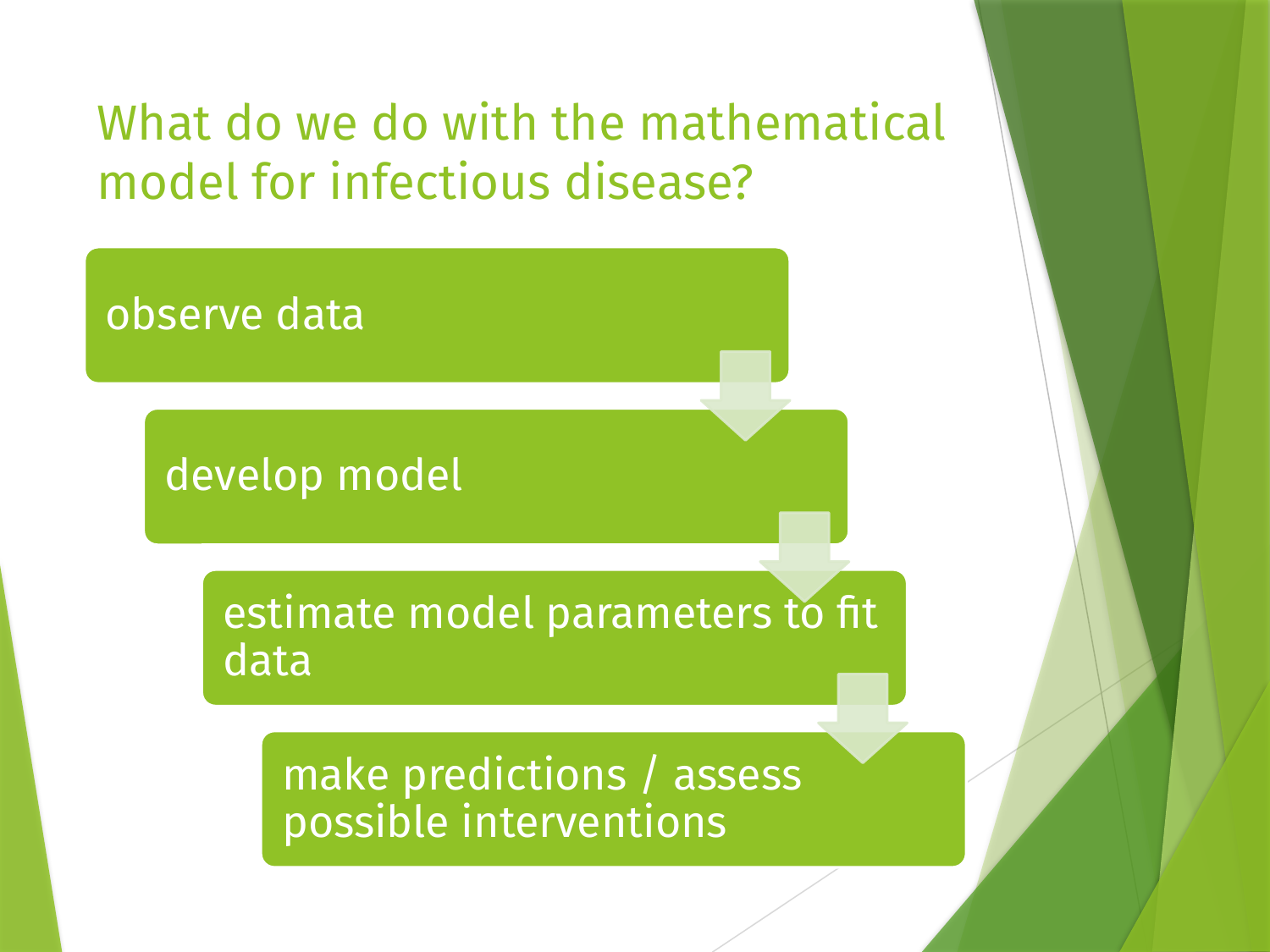

# What do we do with the mathematical model for infectious disease?
observe data
develop model
estimate model parameters to fit data
make predictions / assess possible interventions